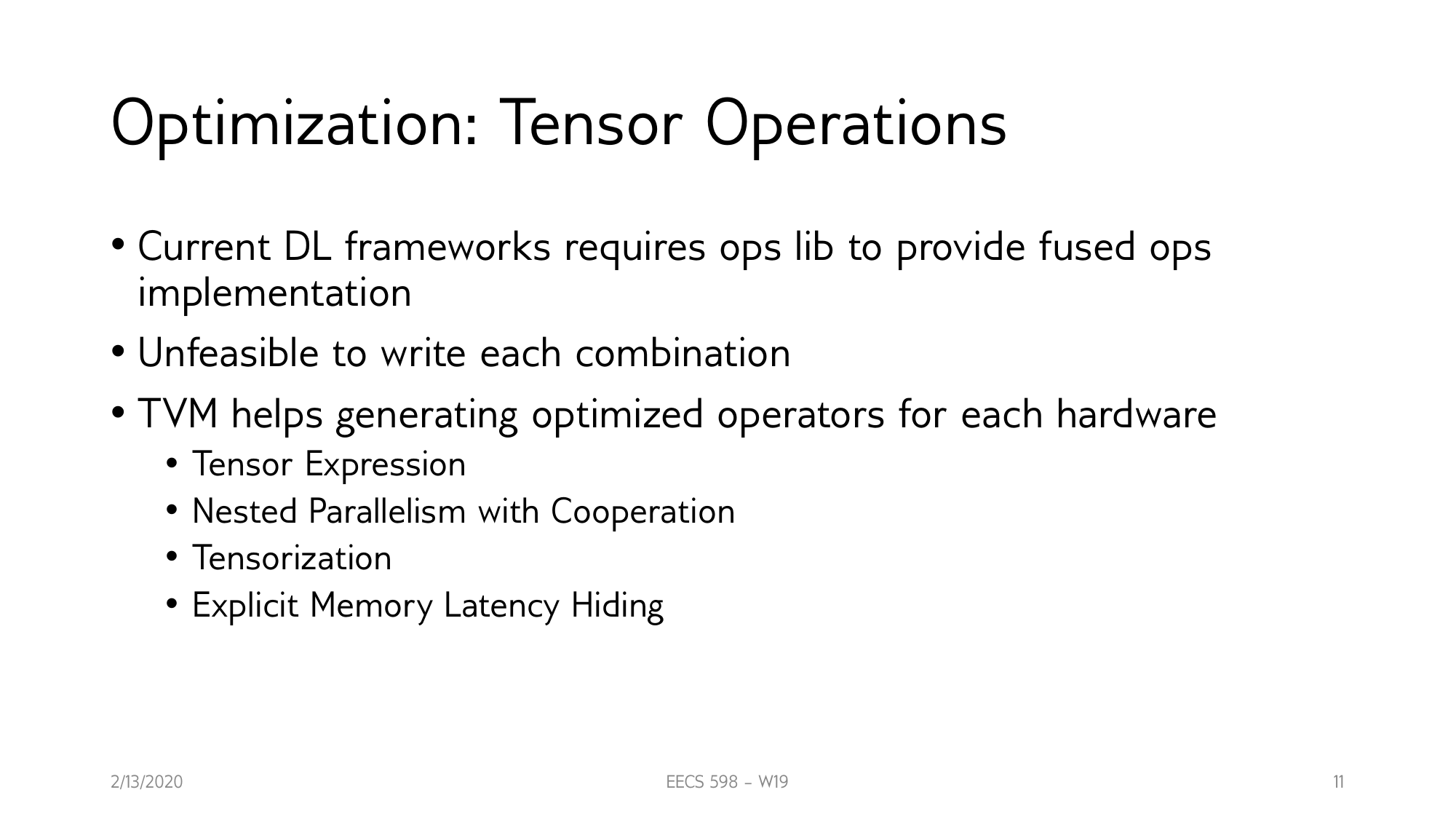

# Optimization: Tensor Operations
Current DL frameworks requires ops lib to provide fused ops implementation
Unfeasible to write each combination
TVM helps generating optimized operators for each hardware
Tensor Expression
Nested Parallelism with Cooperation
Tensorization
Explicit Memory Latency Hiding

2/13/2020
EECS 598 – W19
11